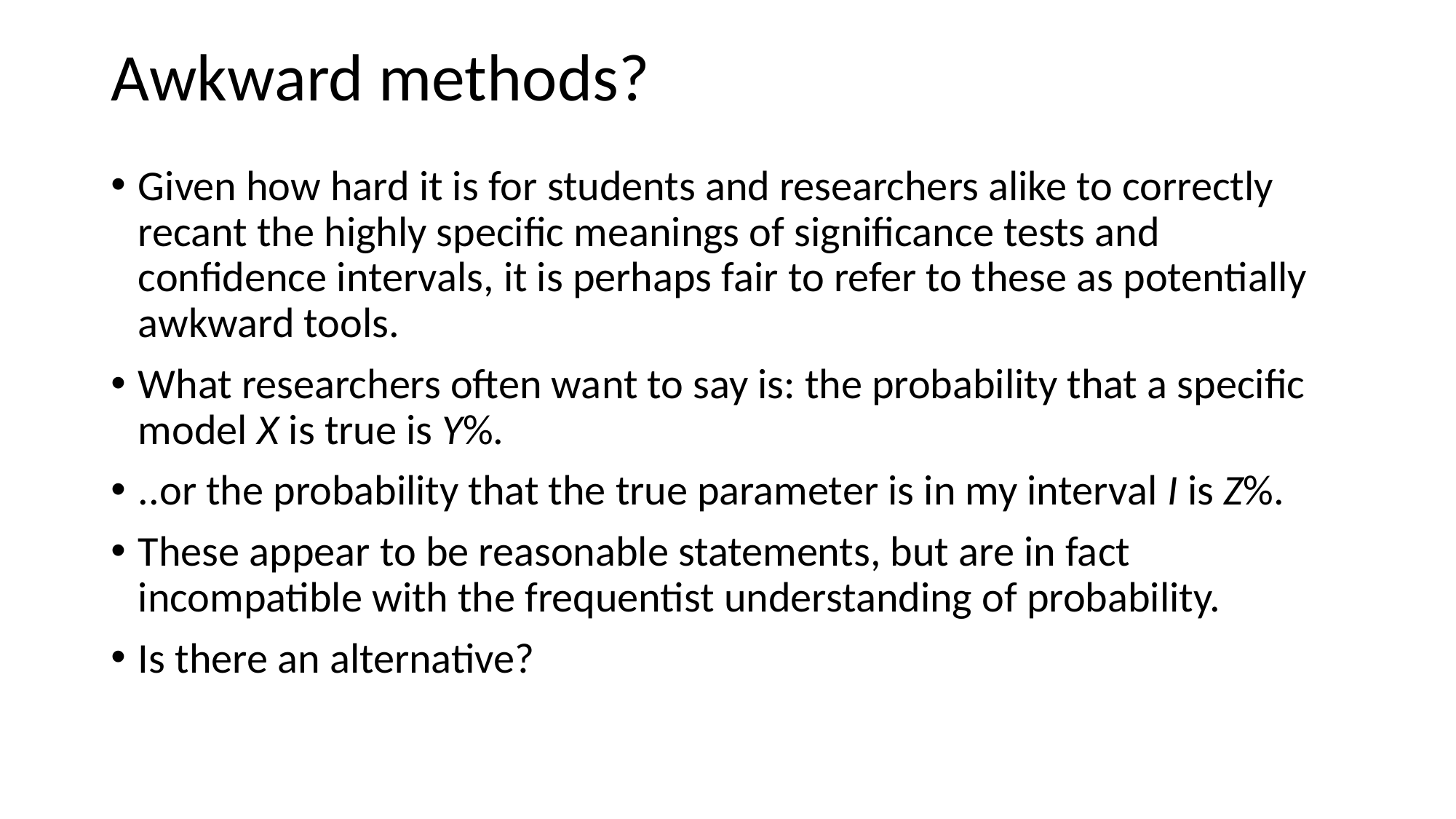

# Awkward methods?
Given how hard it is for students and researchers alike to correctly recant the highly specific meanings of significance tests and confidence intervals, it is perhaps fair to refer to these as potentially   awkward tools.
What researchers often want to say is: the probability that a specific model X is true is Y%.
..or the probability that the true parameter is in my interval I is Z%.
These appear to be reasonable statements, but are in fact incompatible with the frequentist understanding of probability.
Is there an alternative?